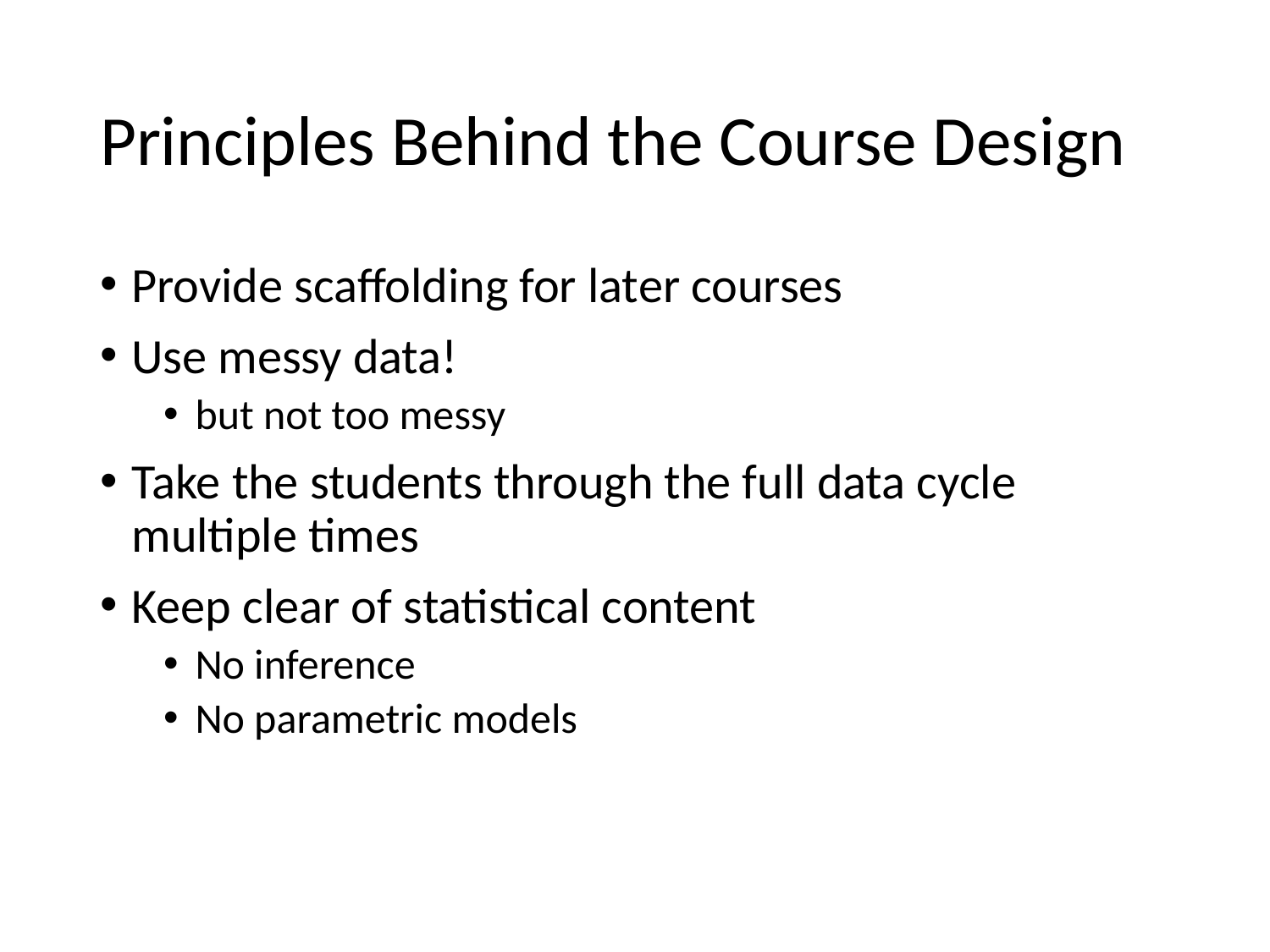

# Principles Behind the Course Design
Provide scaffolding for later courses
Use messy data!
but not too messy
Take the students through the full data cycle multiple times
Keep clear of statistical content
No inference
No parametric models